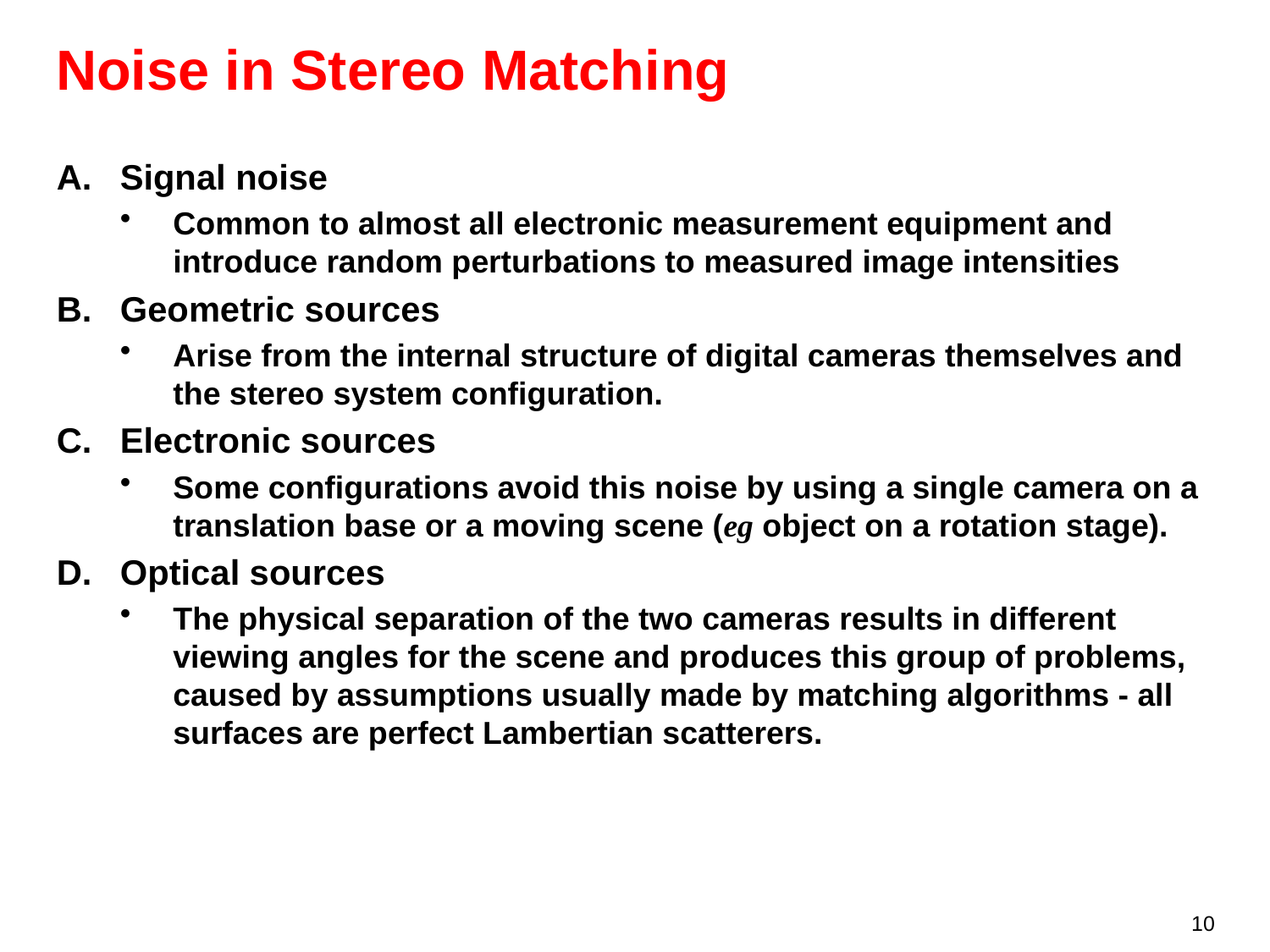

# Noise in Stereo Matching
Signal noise
Common to almost all electronic measurement equipment and introduce random perturbations to measured image intensities
Geometric sources
Arise from the internal structure of digital cameras themselves and the stereo system configuration.
Electronic sources
Some configurations avoid this noise by using a single camera on a translation base or a moving scene (eg object on a rotation stage).
Optical sources
The physical separation of the two cameras results in different viewing angles for the scene and produces this group of problems, caused by assumptions usually made by matching algorithms - all surfaces are perfect Lambertian scatterers.

10